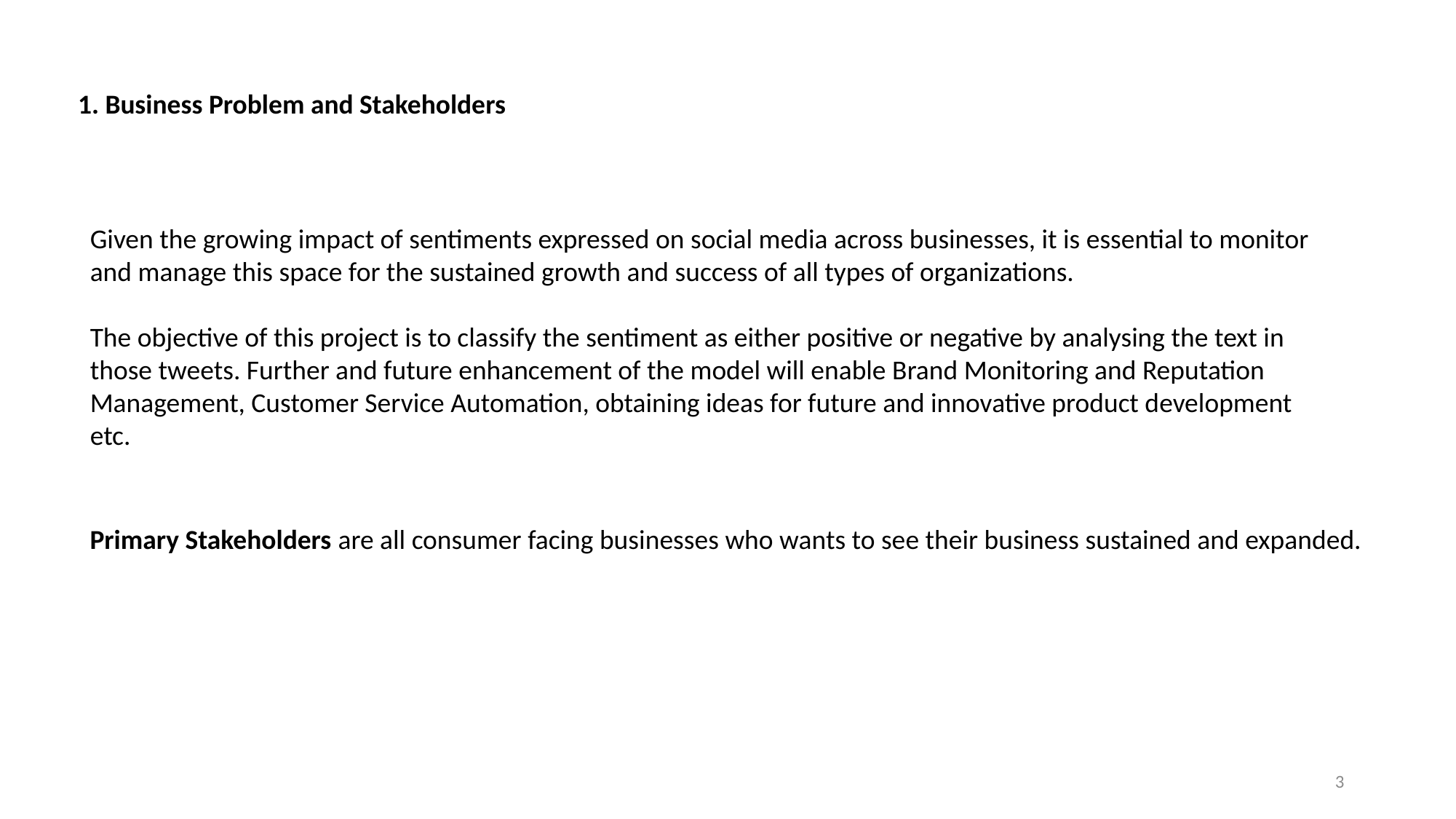

1. Business Problem and Stakeholders

Given the growing impact of sentiments expressed on social media across businesses, it is essential to monitor and manage this space for the sustained growth and success of all types of organizations.

The objective of this project is to classify the sentiment as either positive or negative by analysing the text in those tweets. Further and future enhancement of the model will enable Brand Monitoring and Reputation Management, Customer Service Automation, obtaining ideas for future and innovative product development etc.
Primary Stakeholders are all consumer facing businesses who wants to see their business sustained and expanded.
3